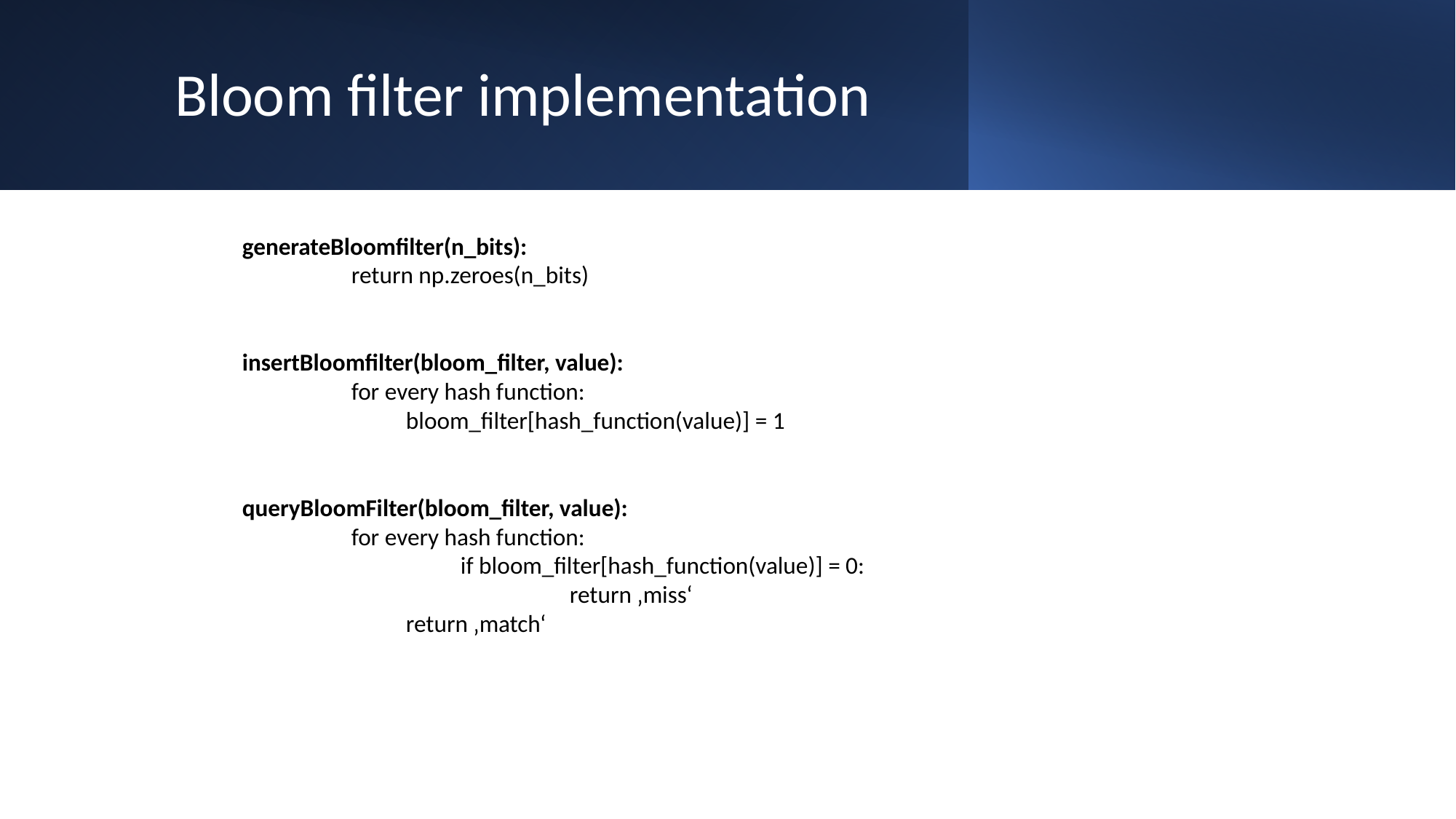

# Bloom filter implementation
generateBloomfilter(n_bits):
	return np.zeroes(n_bits)

insertBloomfilter(bloom_filter, value):
	for every hash function:
bloom_filter[hash_function(value)] = 1

queryBloomFilter(bloom_filter, value):
	for every hash function:
		if bloom_filter[hash_function(value)] = 0:
			return ‚miss‘
	return ‚match‘